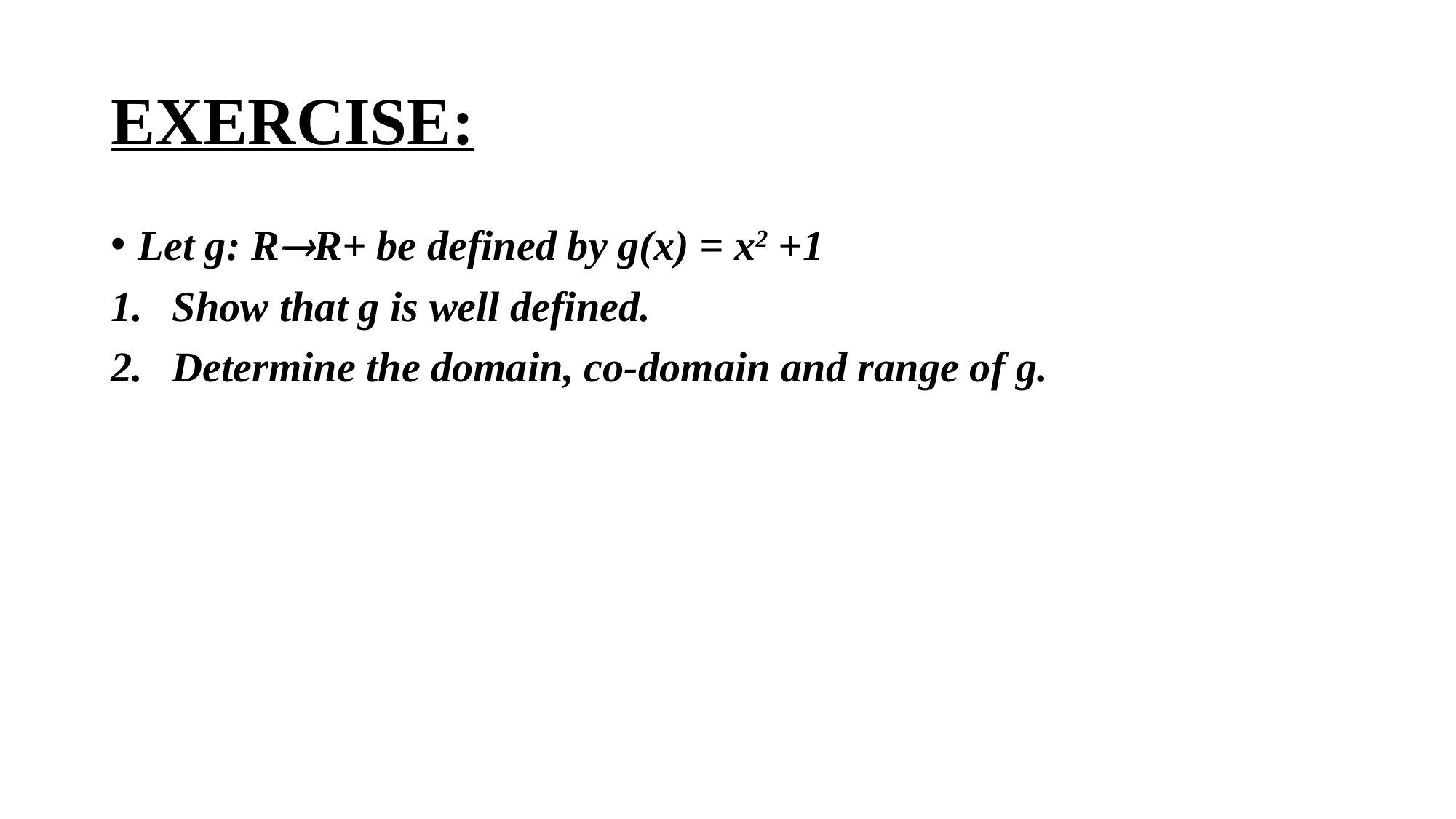

# EXERCISE:
Let g: R→R+ be defined by g(x) = x2 +1
Show that g is well defined.
Determine the domain, co-domain and range of g.